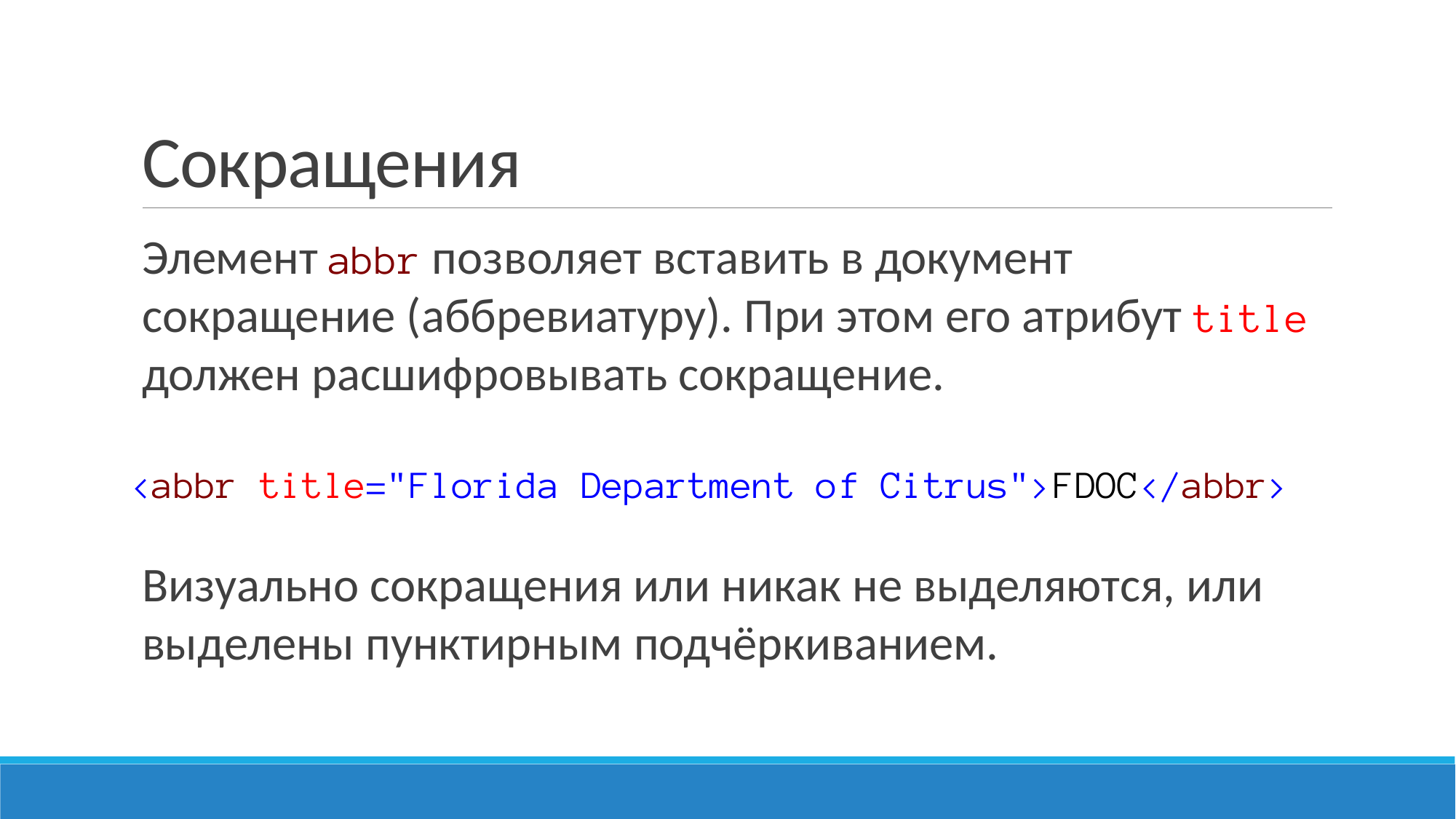

# Сокращения
Элемент abbr позволяет вставить в документ сокращение (аббревиатуру). При этом его атрибут title должен расшифровывать сокращение.

<abbr title="Florida Department of Citrus">FDOC</abbr>

Визуально сокращения или никак не выделяются, или выделены пунктирным подчёркиванием.